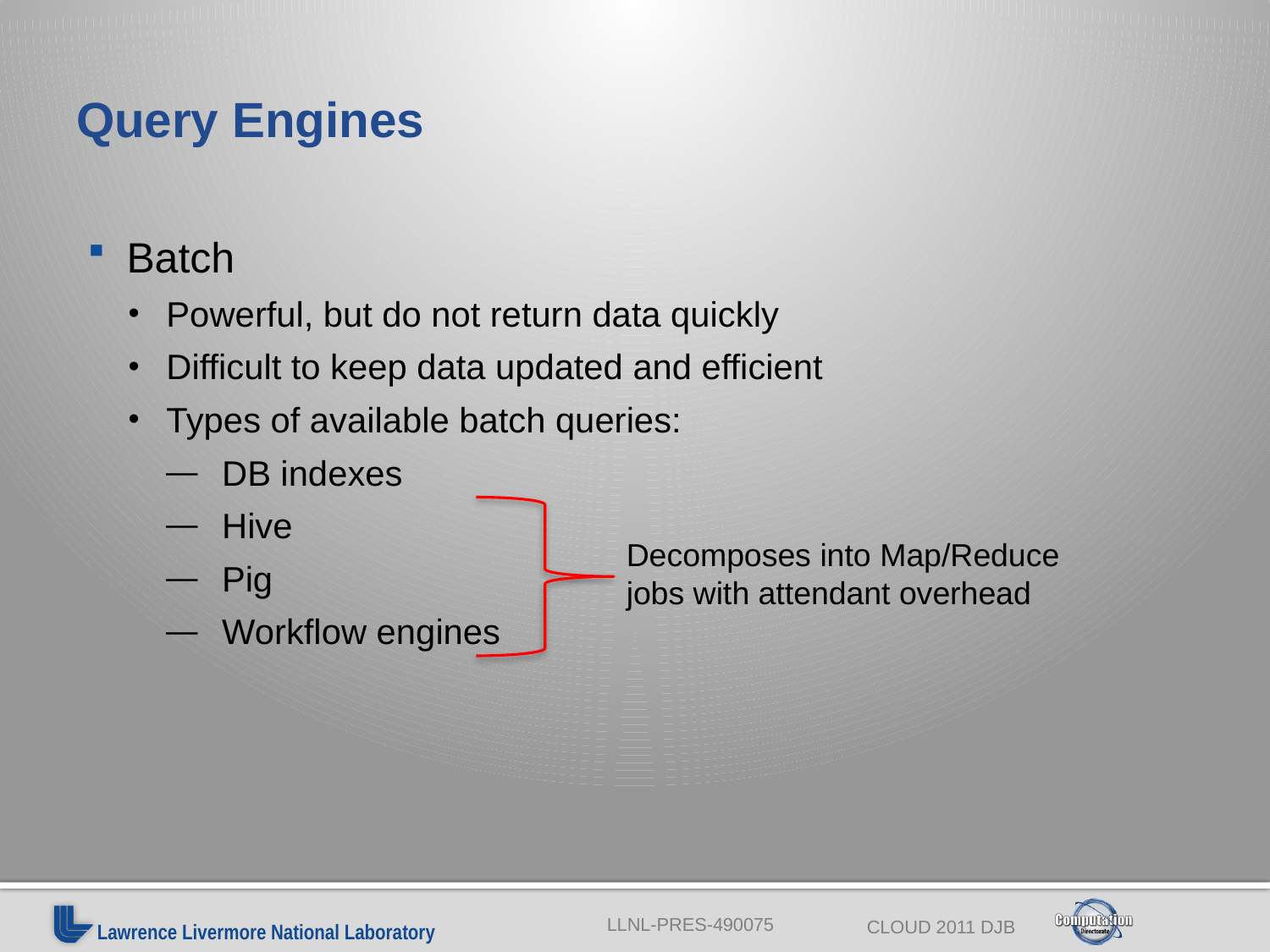

# Query Engines
Batch
Powerful, but do not return data quickly
Difficult to keep data updated and efficient
Types of available batch queries:
DB indexes
Hive
Pig
Workflow engines

Decomposes into Map/Reduce jobs with attendant overhead